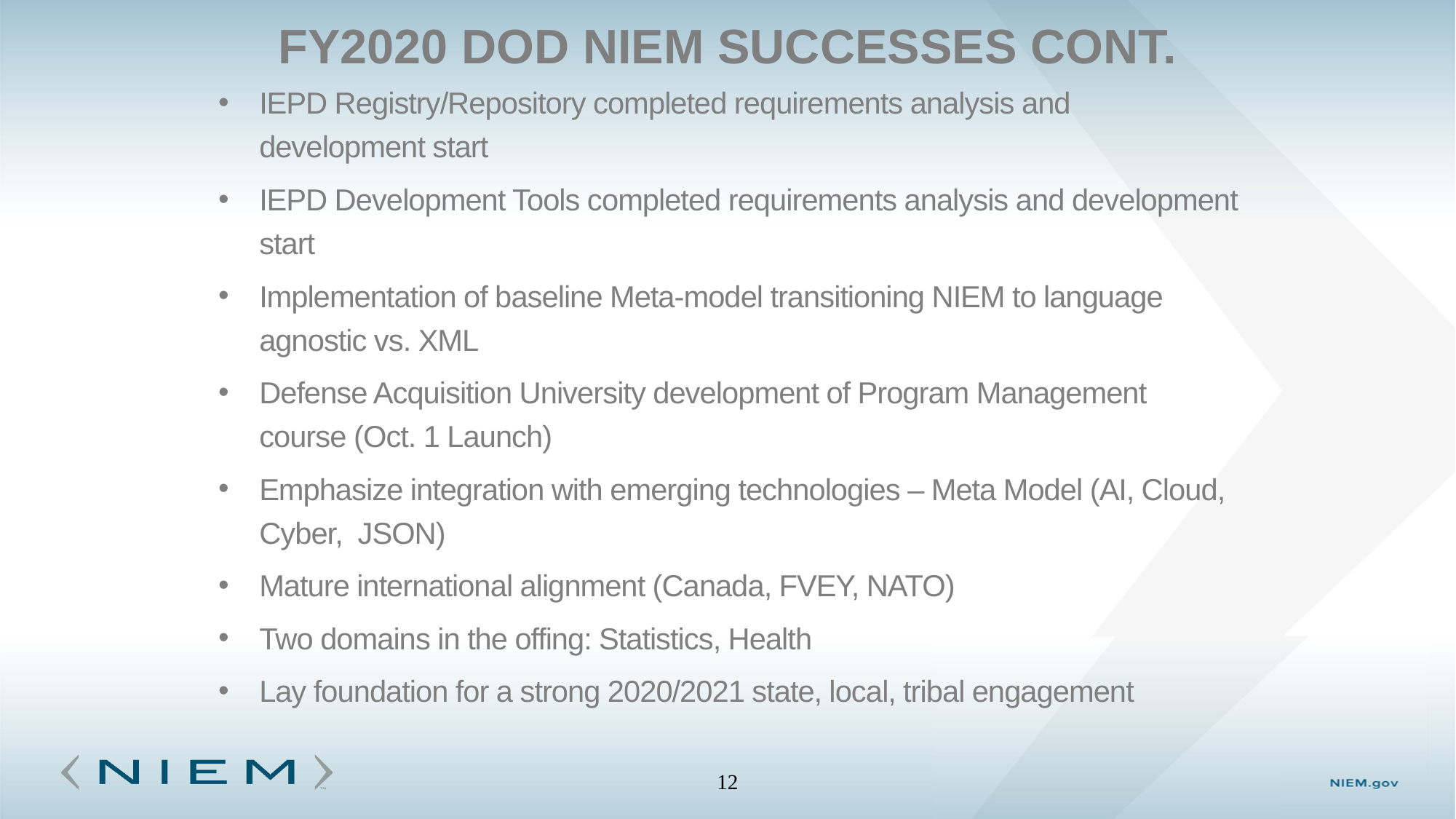

# FY2020 DOD NIEM Successes Cont.
IEPD Registry/Repository completed requirements analysis and development start
IEPD Development Tools completed requirements analysis and development start
Implementation of baseline Meta-model transitioning NIEM to language agnostic vs. XML
Defense Acquisition University development of Program Management  course (Oct. 1 Launch)
Emphasize integration with emerging technologies – Meta Model (AI, Cloud, Cyber,  JSON)
Mature international alignment (Canada, FVEY, NATO)
Two domains in the offing: Statistics, Health
Lay foundation for a strong 2020/2021 state, local, tribal engagement

12